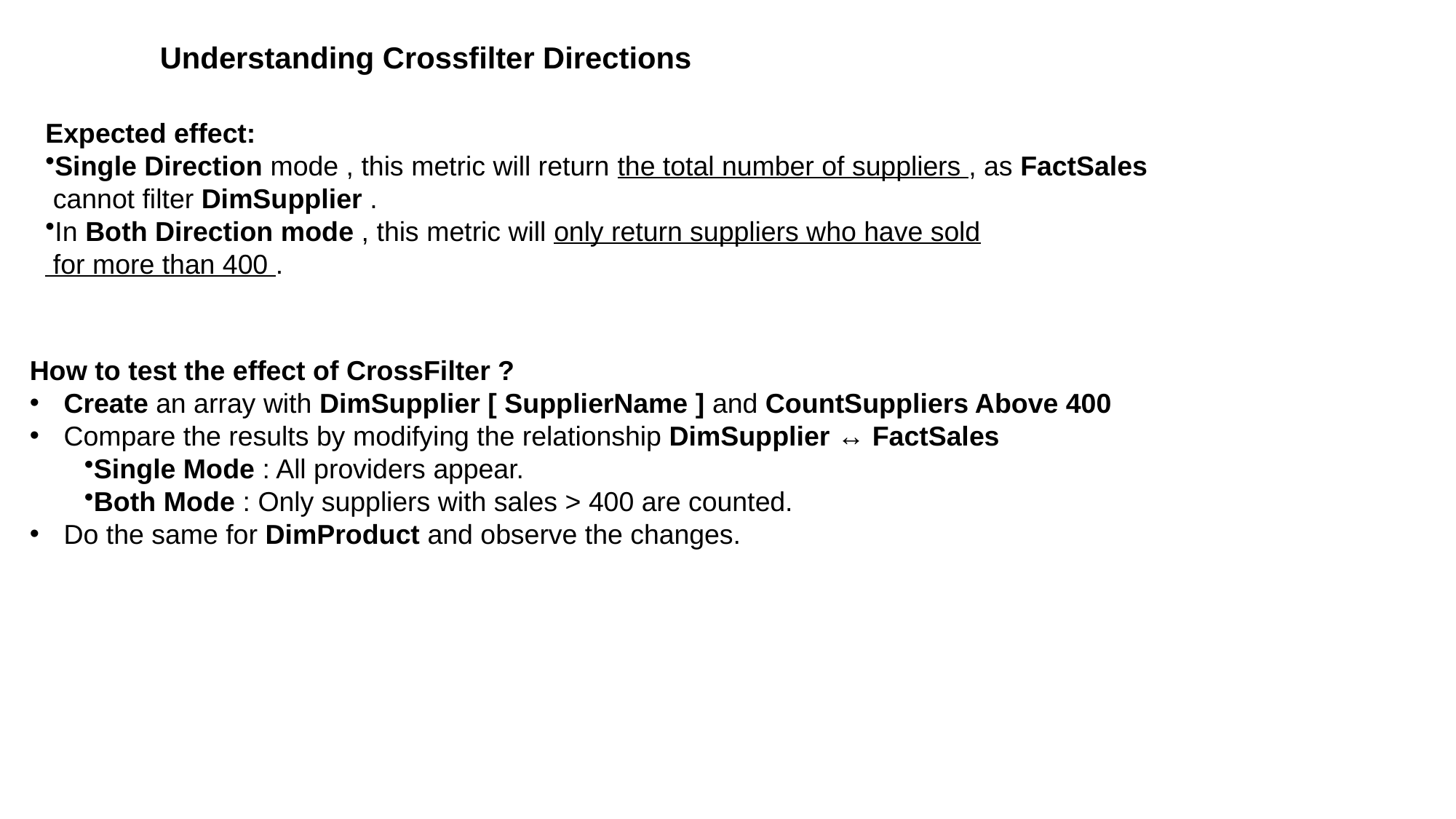

Understanding Crossfilter Directions
Expected effect:
Single Direction mode , this metric will return the total number of suppliers , as FactSales
 cannot filter DimSupplier .
In Both Direction mode , this metric will only return suppliers who have sold
 for more than 400 .

How to test the effect of CrossFilter ?
Create an array with DimSupplier [ SupplierName ] and CountSuppliers Above 400
Compare the results by modifying the relationship DimSupplier ↔ FactSales
Single Mode : All providers appear.
Both Mode : Only suppliers with sales > 400 are counted.
Do the same for DimProduct and observe the changes.